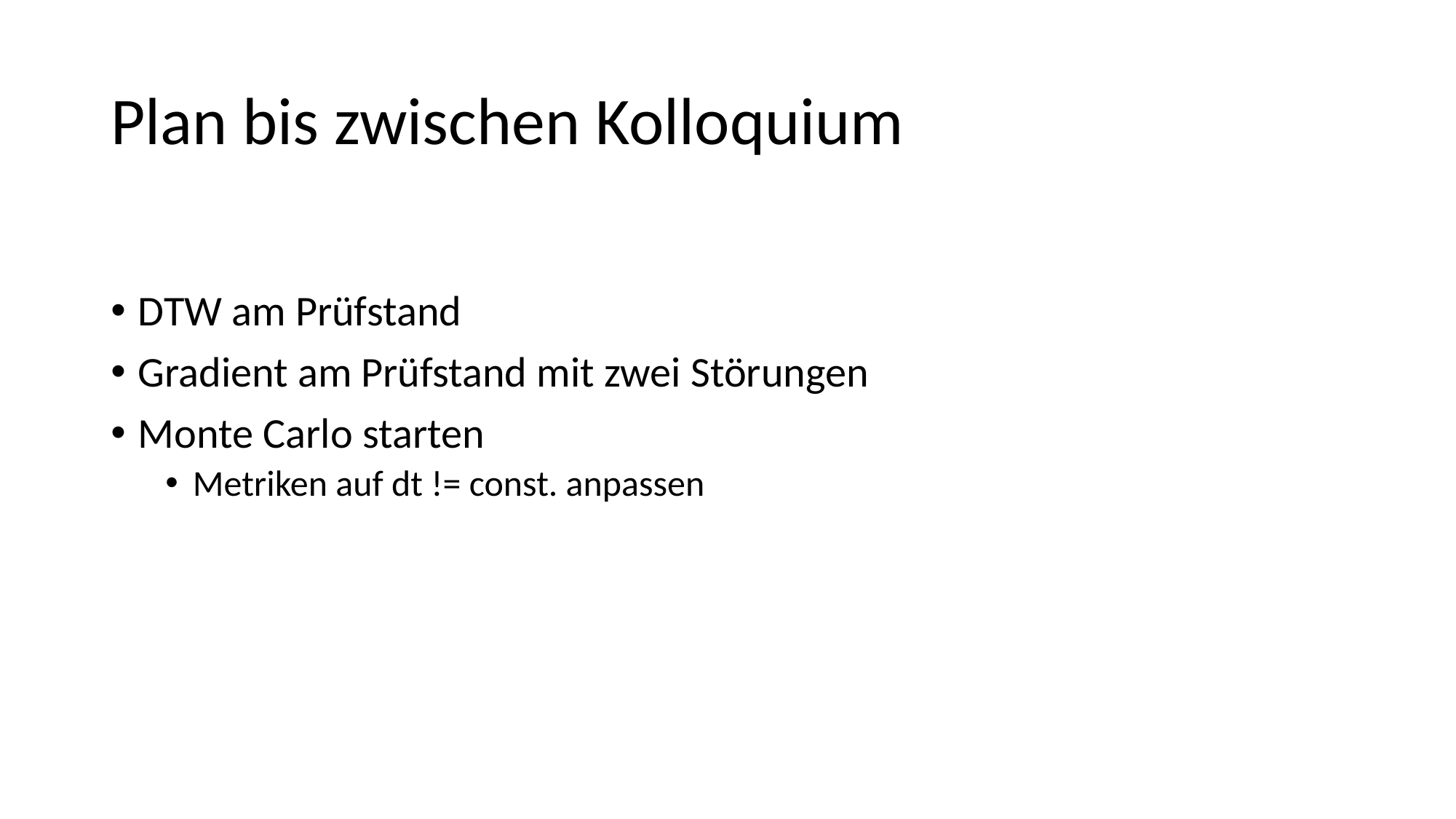

# Plan bis zwischen Kolloquium

DTW am Prüfstand
Gradient am Prüfstand mit zwei Störungen
Monte Carlo starten
Metriken auf dt != const. anpassen